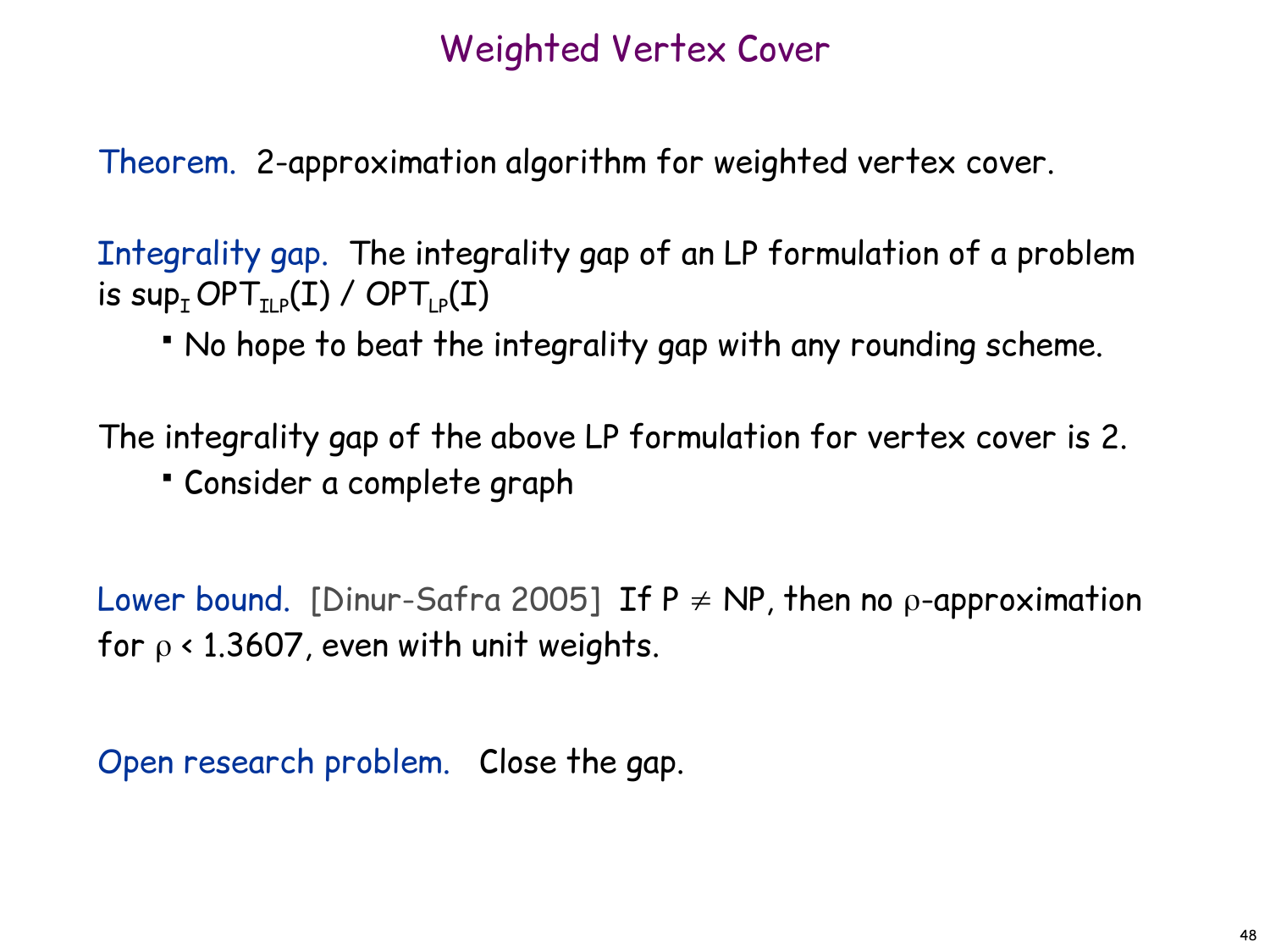

# Weighted Vertex Cover
Theorem.  2-approximation algorithm for weighted vertex cover.

Integrality gap.  The integrality gap of an LP formulation of a problem is supI OPTILP(I) / OPTLP(I)
No hope to beat the integrality gap with any rounding scheme.

The integrality gap of the above LP formulation for vertex cover is 2.
Consider a complete graph

Lower bound.  [Dinur-Safra 2005]  If P ≠ NP, then no ρ-approximation
for ρ < 1.3607, even with unit weights.

Open research problem.   Close the gap.

48